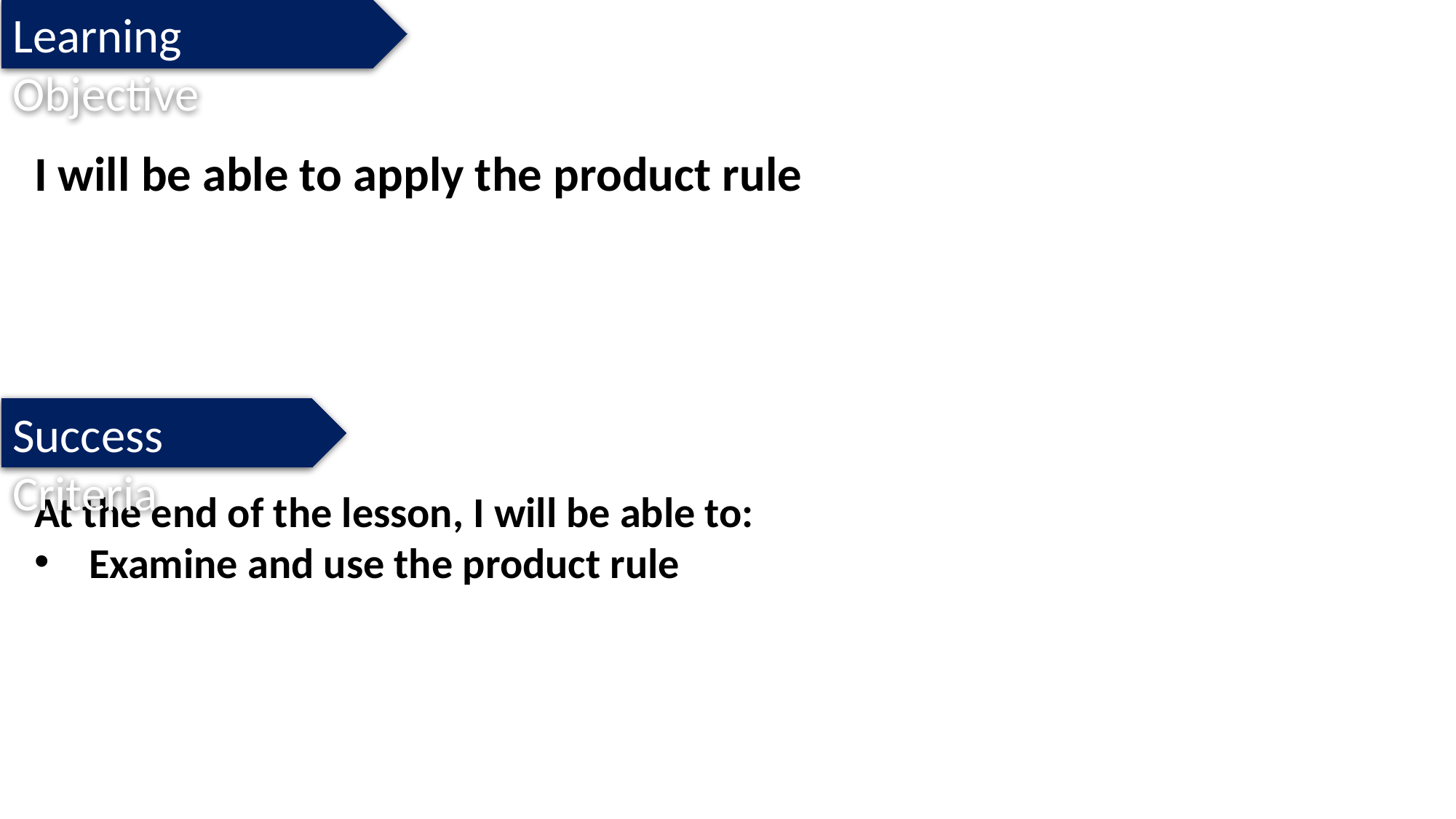

Learning Objective
I will be able to apply the product rule
Success Criteria
At the end of the lesson, I will be able to:
Examine and use the product rule